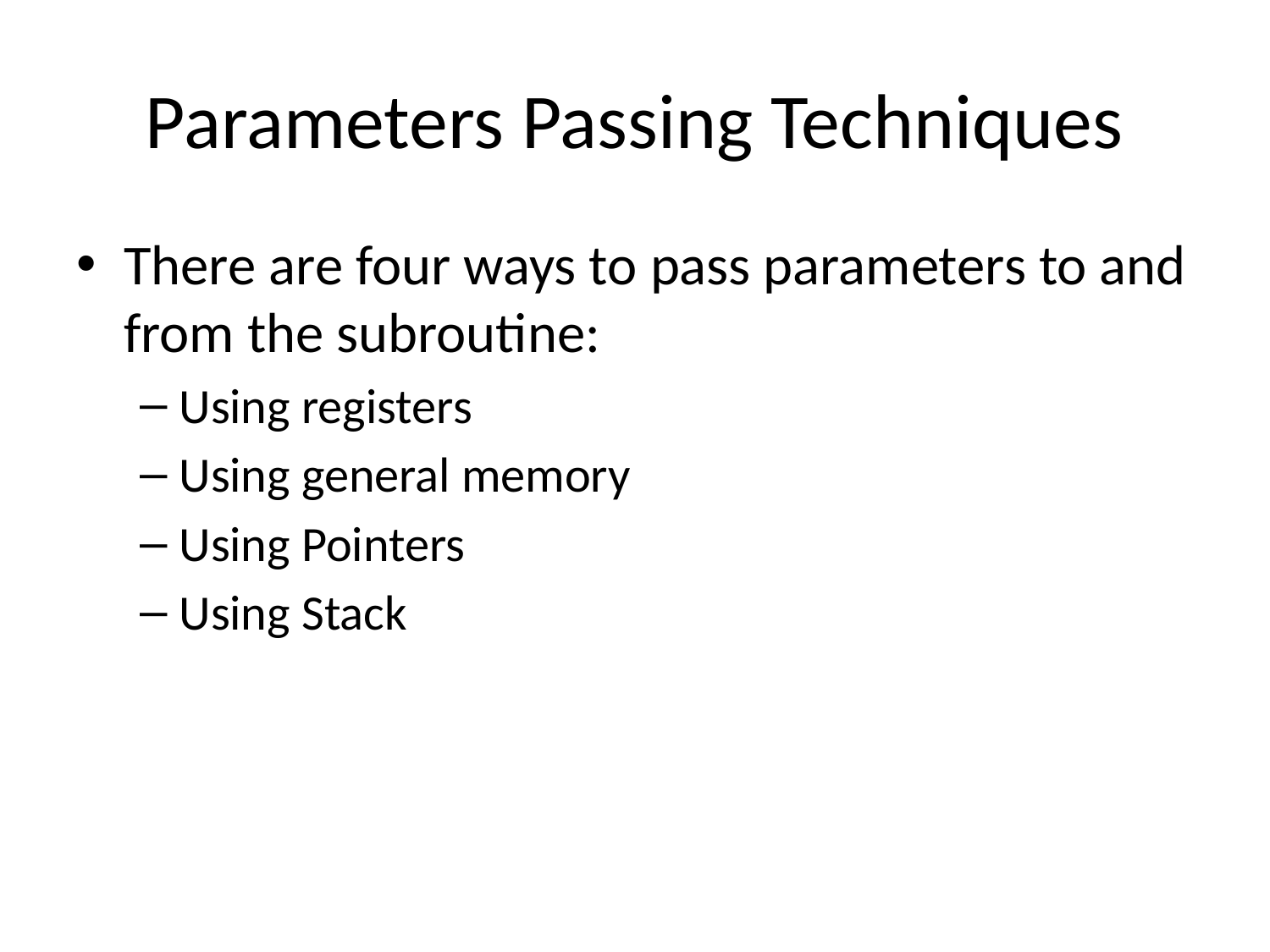

# Parameters Passing Techniques
There are four ways to pass parameters to and from the subroutine:
Using registers
Using general memory
Using Pointers
Using Stack